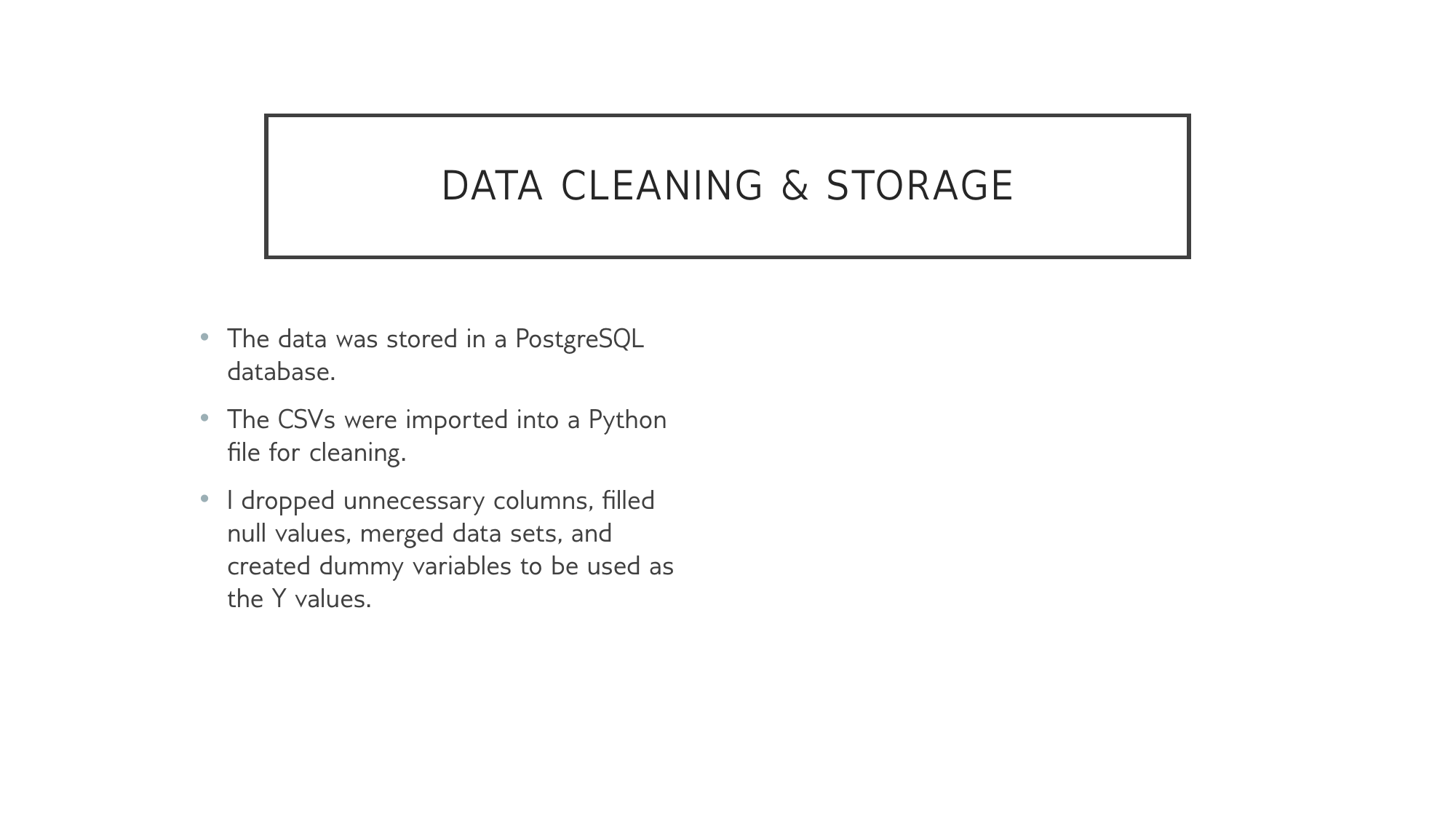

# Data Cleaning & Storage
The data was stored in a PostgreSQL database.
The CSVs were imported into a Python file for cleaning.
I dropped unnecessary columns, filled null values, merged data sets, and created dummy variables to be used as the Y values.